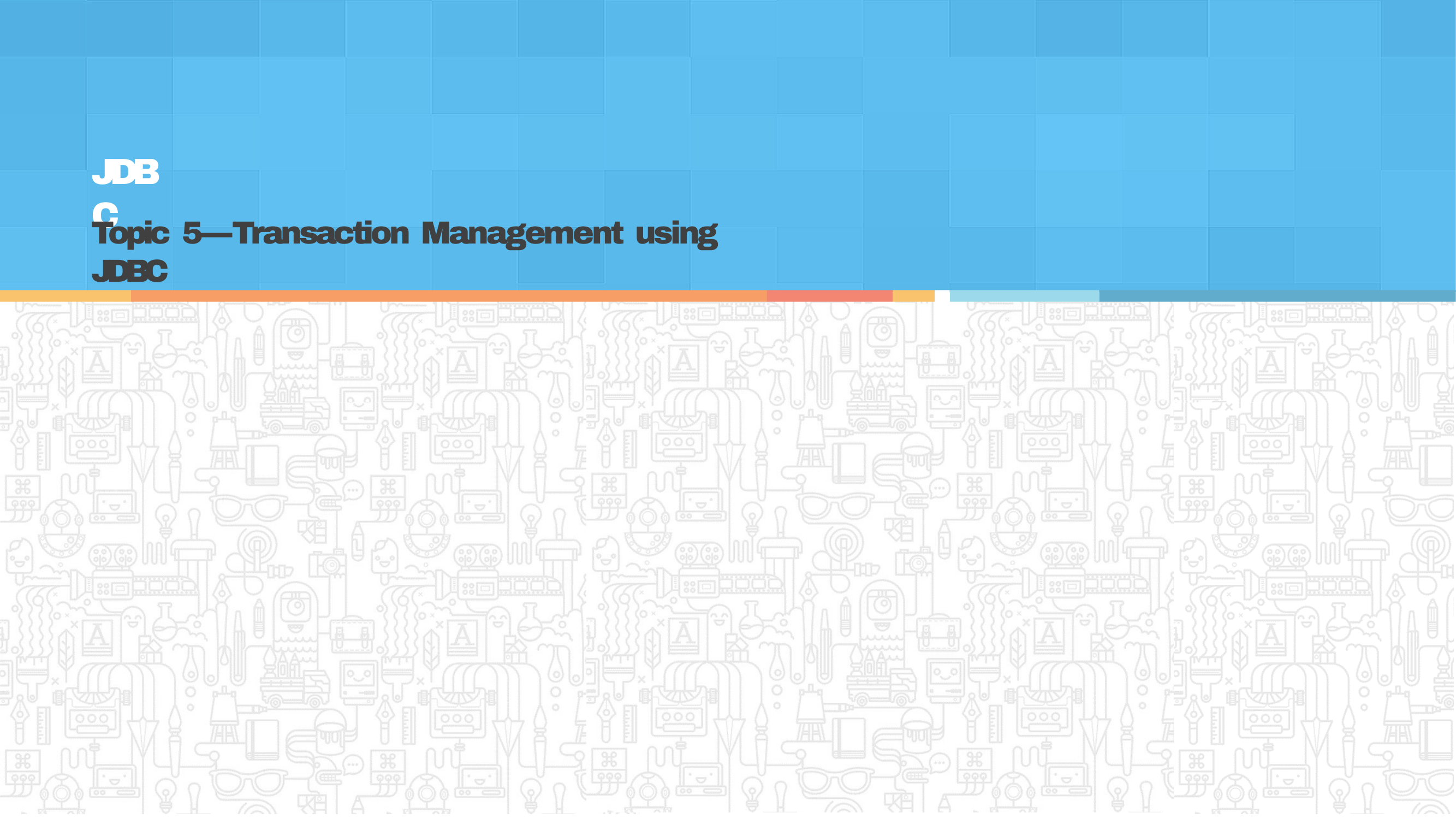

# JDBC
Topic 5—Transaction Management using JDBC